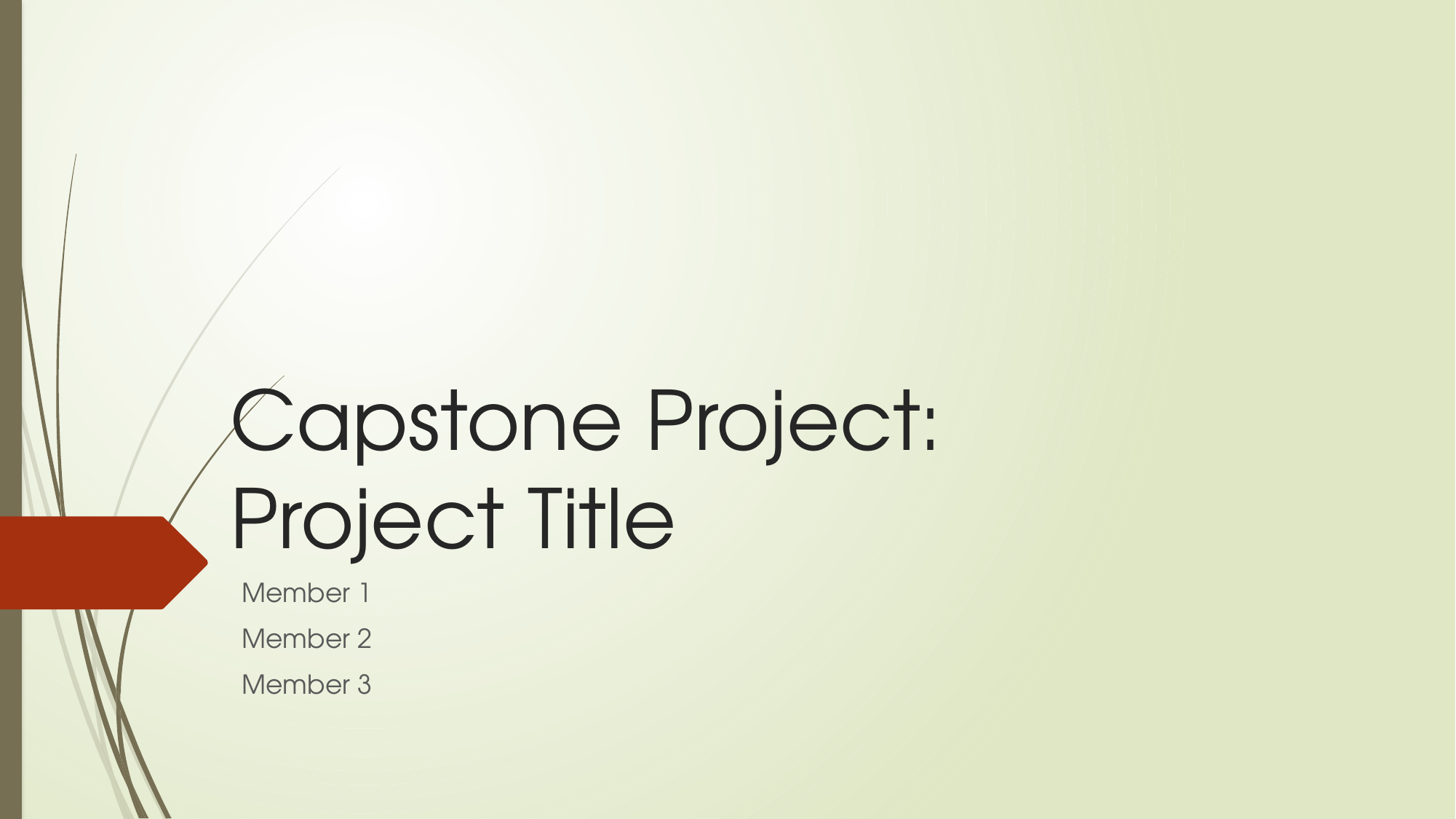

# Capstone Project: Project Title
Member 1
Member 2
Member 3